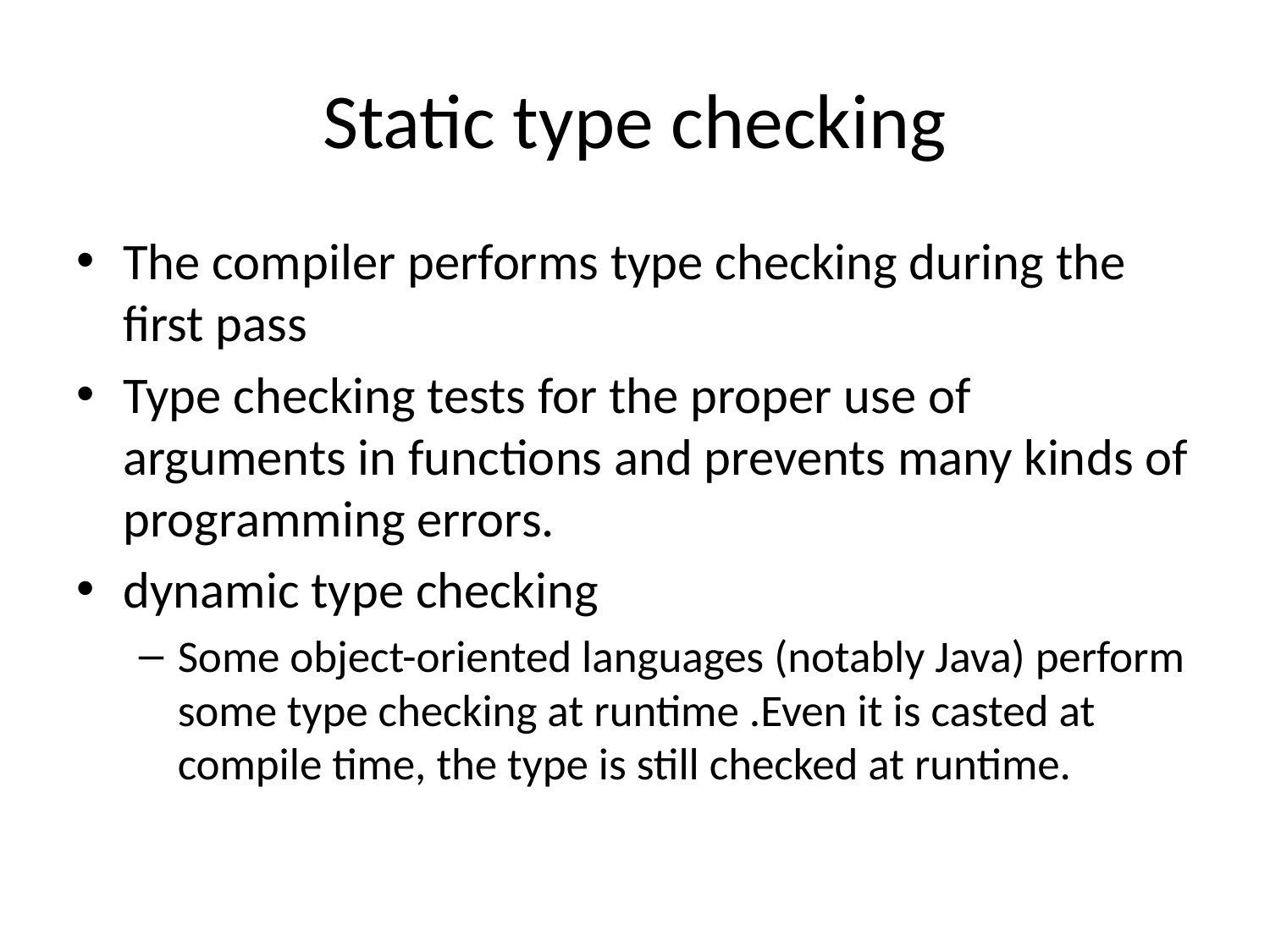

# Static type checking
The compiler performs type checking during the first pass
Type checking tests for the proper use of arguments in functions and prevents many kinds of programming errors.
dynamic type checking
Some object-oriented languages (notably Java) perform some type checking at runtime .Even it is casted at compile time, the type is still checked at runtime.